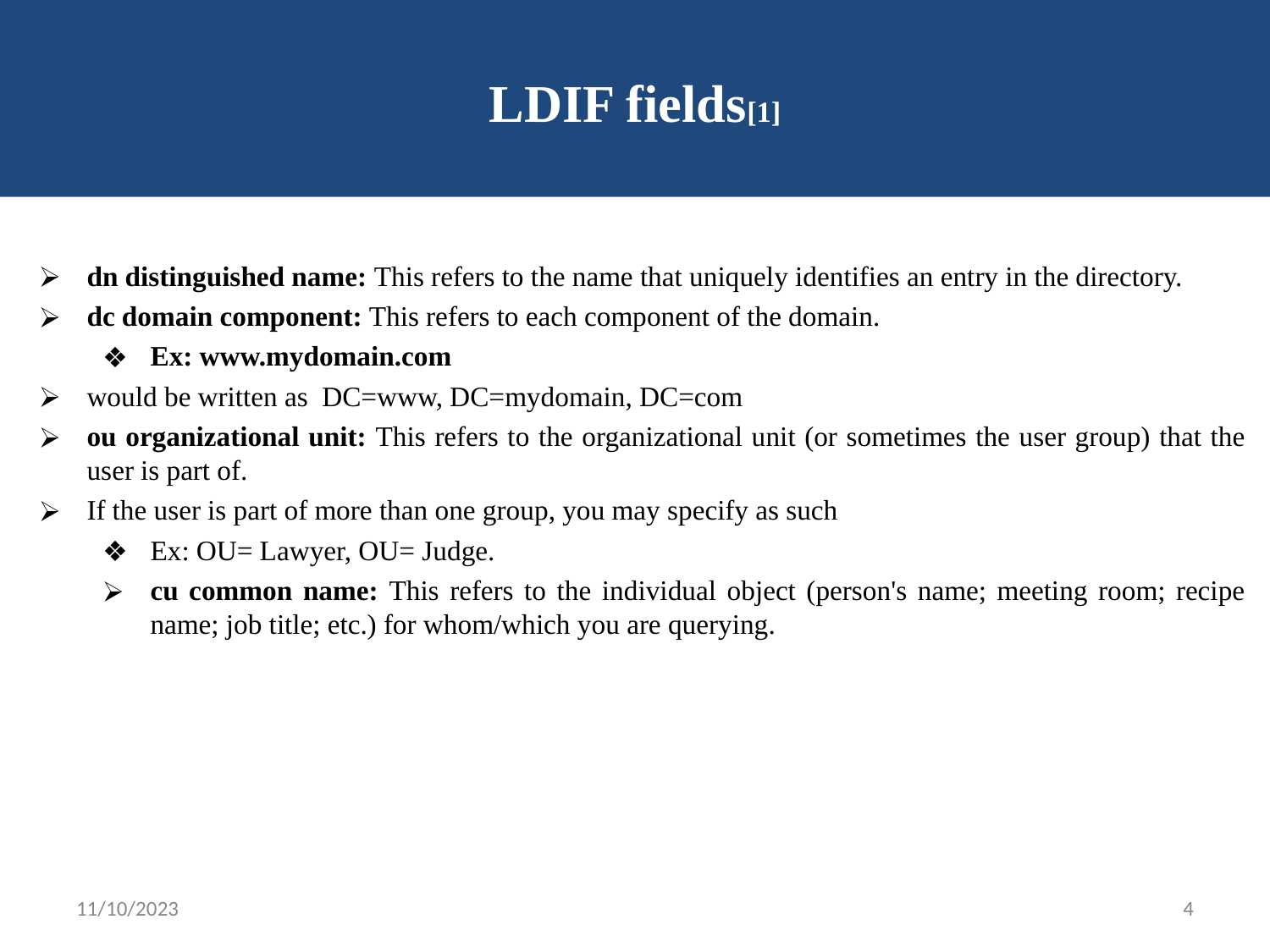

# LDIF fields[1]

dn distinguished name: This refers to the name that uniquely identifies an entry in the directory.
dc domain component: This refers to each component of the domain.
Ex: www.mydomain.com
would be written as  DC=www, DC=mydomain, DC=com
ou organizational unit: This refers to the organizational unit (or sometimes the user group) that the user is part of.
If the user is part of more than one group, you may specify as such
Ex: OU= Lawyer, OU= Judge.
cu common name: This refers to the individual object (person's name; meeting room; recipe name; job title; etc.) for whom/which you are querying.
11/10/2023
4